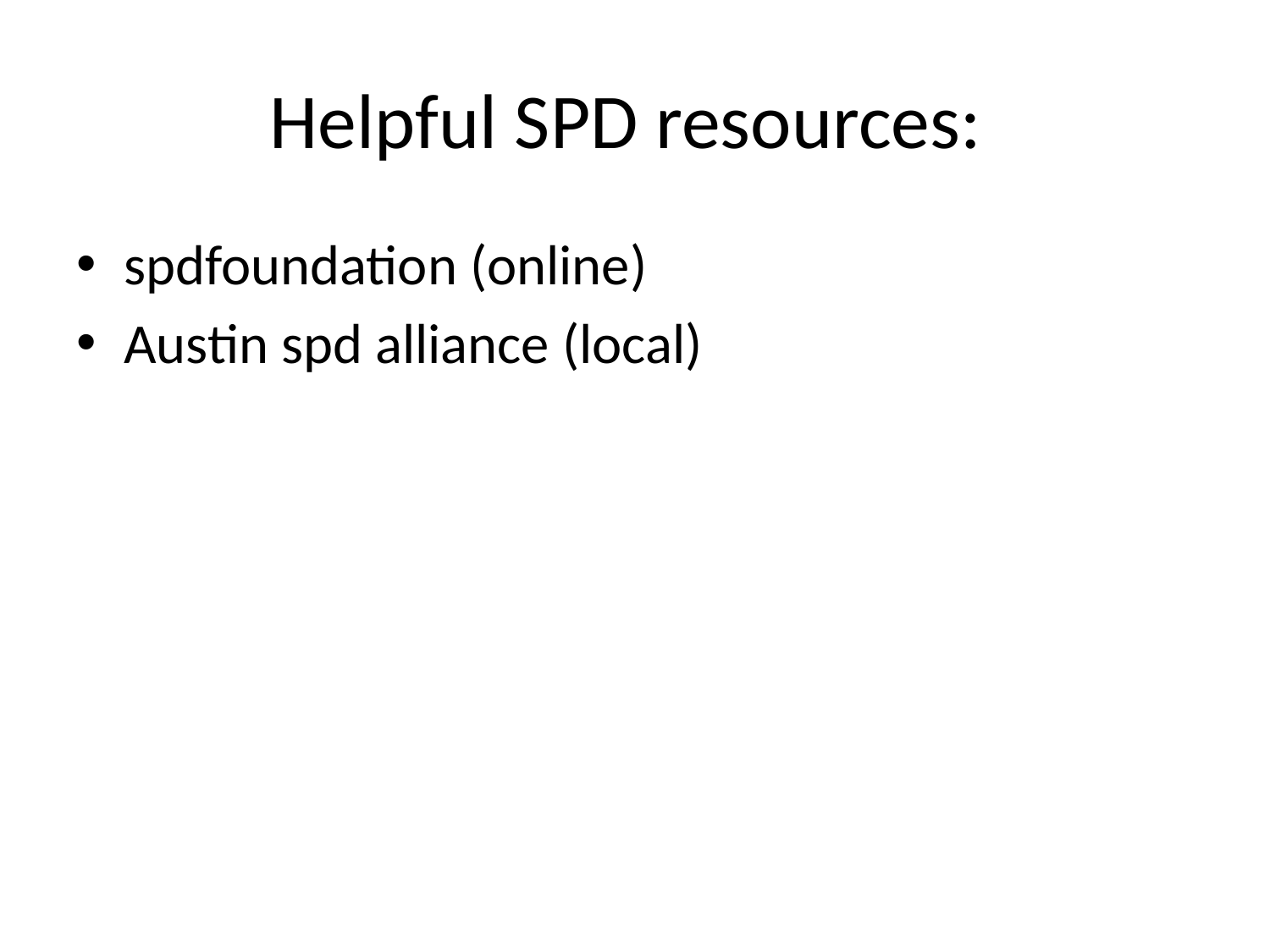

# Helpful SPD resources:
spdfoundation (online)
Austin spd alliance (local)